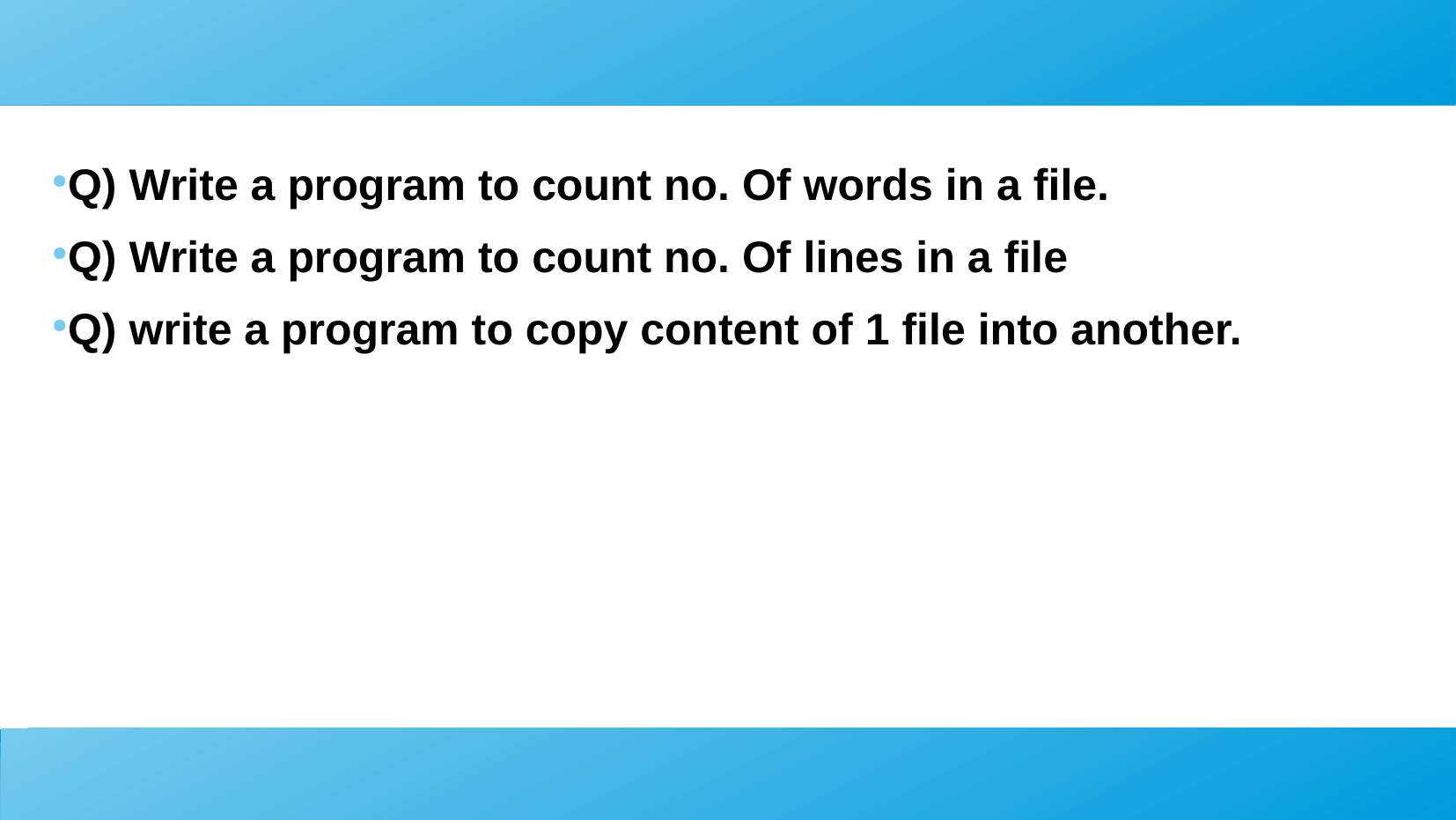

Q) Write a program to count no. Of words in a file.
Q) Write a program to count no. Of lines in a file
Q) write a program to copy content of 1 file into another.

12